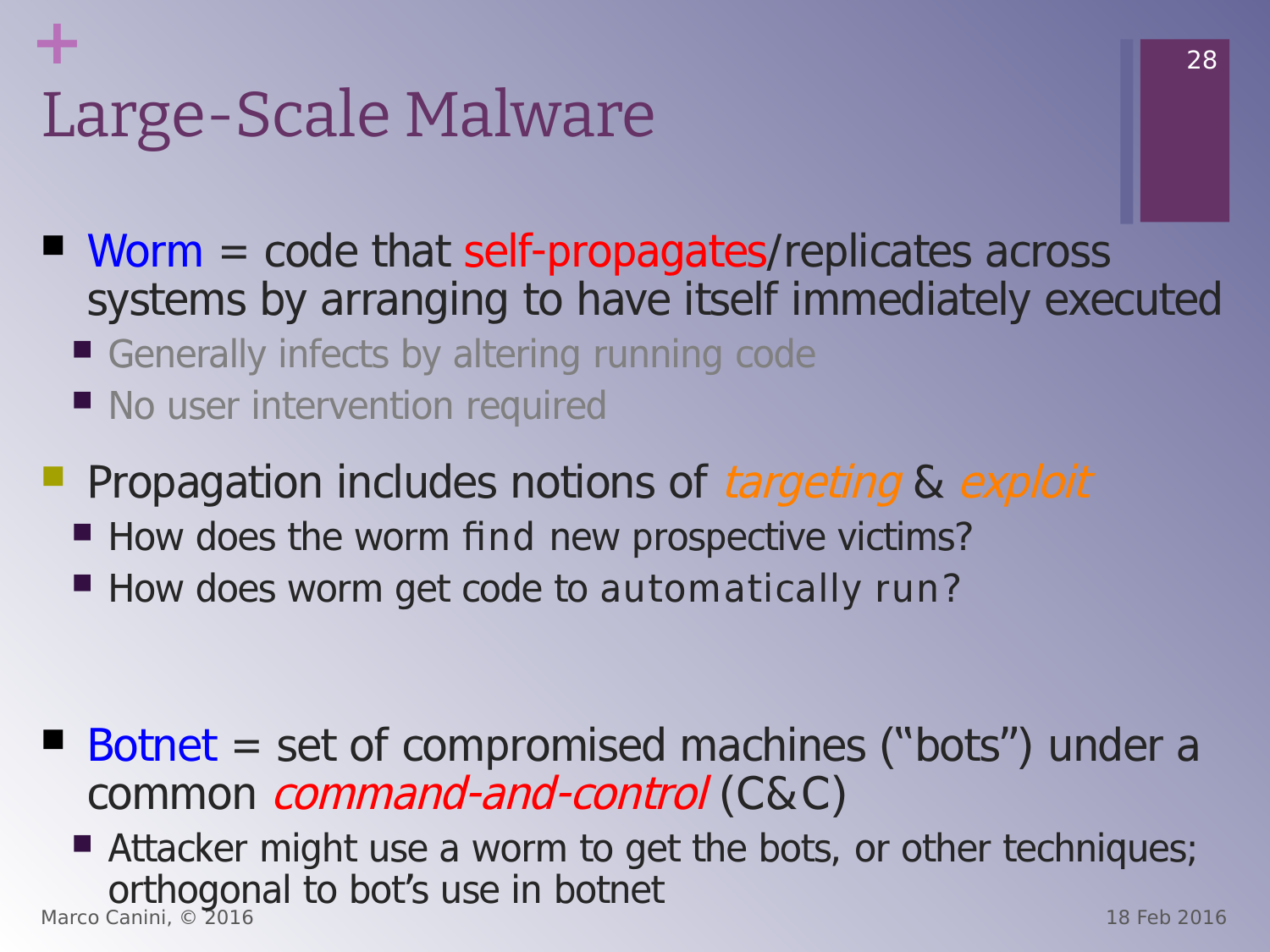

28
# Large-Scale Malware
Worm = code that self-propagates/replicates across systems by arranging to have itself immediately executed
Generally infects by altering running code
No user intervention required
Propagation includes notions of targeting & exploit
How does the worm find new prospective victims?
How does worm get code to automatically run?

Botnet = set of compromised machines (“bots”) under a common command-and-control (C&C)
Attacker might use a worm to get the bots, or other techniques; orthogonal to bot’s use in botnet
Marco Canini, © 2016
18 Feb 2016